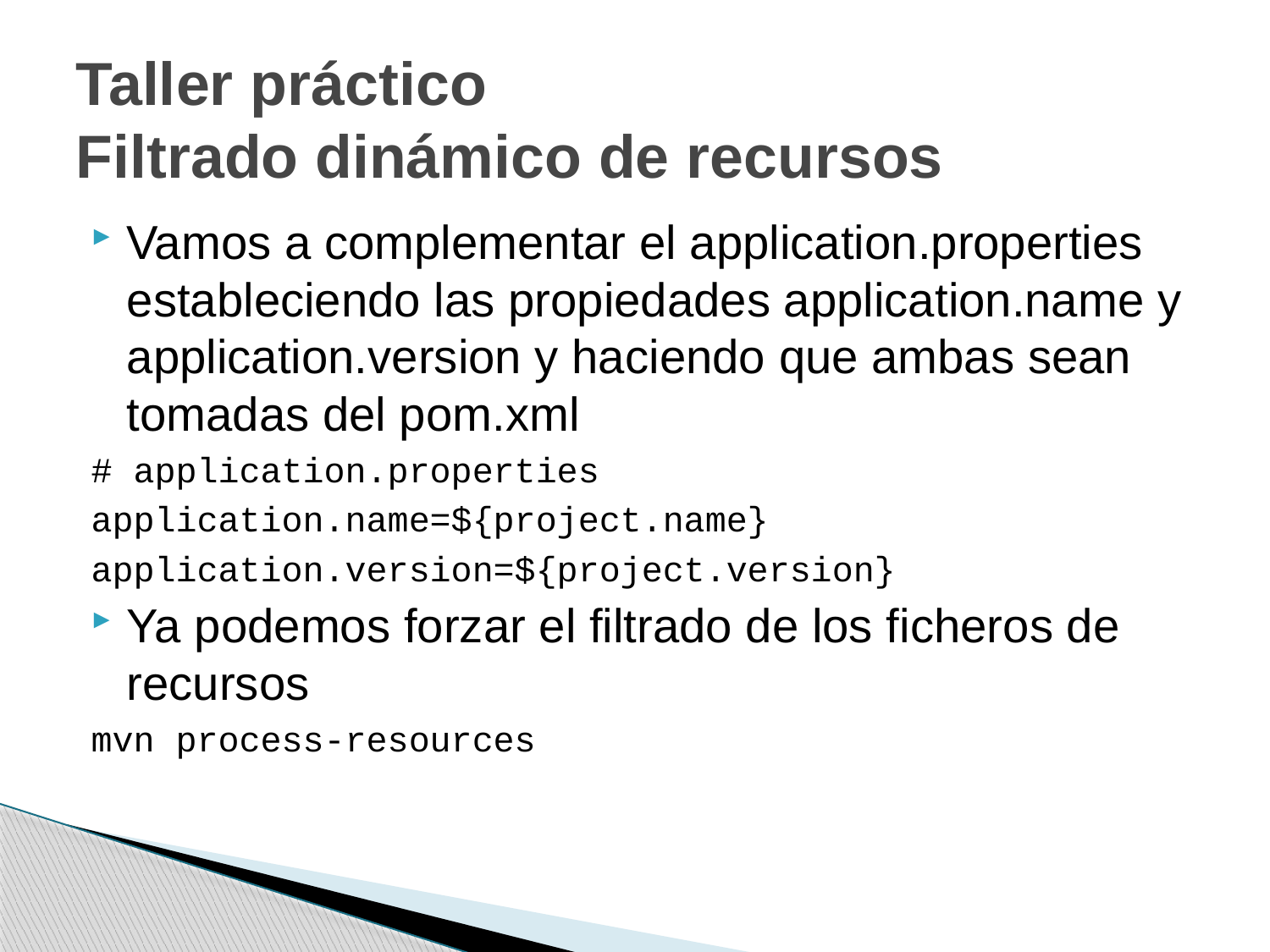

# Taller práctico Filtrado dinámico de recursos
Vamos a complementar el application.properties estableciendo las propiedades application.name y application.version y haciendo que ambas sean tomadas del pom.xml
# application.properties
application.name=${project.name}
application.version=${project.version}
Ya podemos forzar el filtrado de los ficheros de recursos
mvn process-resources